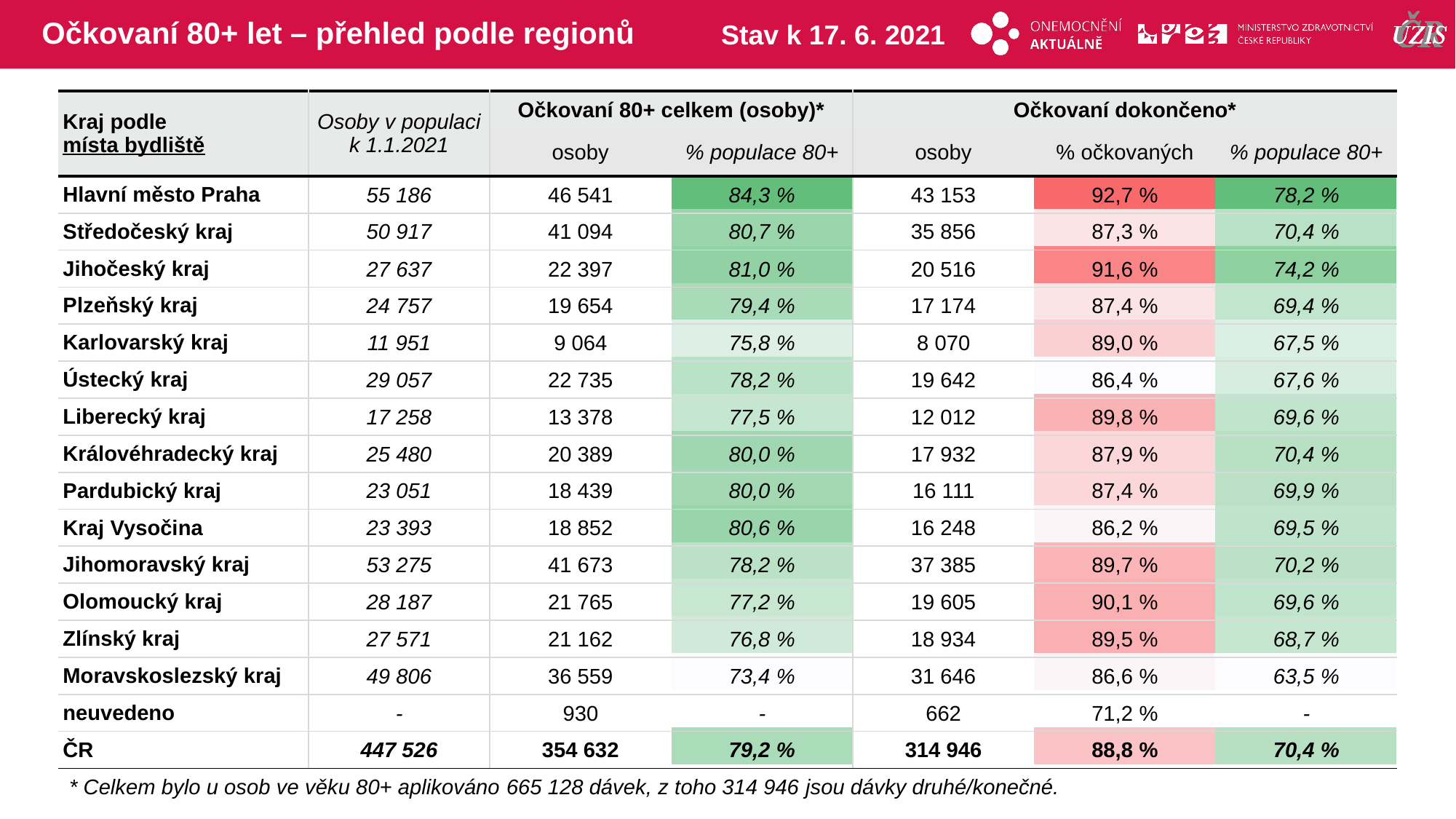

# Očkovaní 80+ let – přehled podle regionů
Stav k 17. 6. 2021
| Kraj podle místa bydliště | Osoby v populaci k 1.1.2021 | Očkovaní 80+ celkem (osoby)\* |  | Očkovaní dokončeno\* |  |  |
| --- | --- | --- | --- | --- | --- | --- |
|  |  | osoby | % populace 80+ | osoby | % očkovaných | % populace 80+ |
| Hlavní město Praha | 55 186 | 46 541 | 84,3 % | 43 153 | 92,7 % | 78,2 % |
| Středočeský kraj | 50 917 | 41 094 | 80,7 % | 35 856 | 87,3 % | 70,4 % |
| Jihočeský kraj | 27 637 | 22 397 | 81,0 % | 20 516 | 91,6 % | 74,2 % |
| Plzeňský kraj | 24 757 | 19 654 | 79,4 % | 17 174 | 87,4 % | 69,4 % |
| Karlovarský kraj | 11 951 | 9 064 | 75,8 % | 8 070 | 89,0 % | 67,5 % |
| Ústecký kraj | 29 057 | 22 735 | 78,2 % | 19 642 | 86,4 % | 67,6 % |
| Liberecký kraj | 17 258 | 13 378 | 77,5 % | 12 012 | 89,8 % | 69,6 % |
| Královéhradecký kraj | 25 480 | 20 389 | 80,0 % | 17 932 | 87,9 % | 70,4 % |
| Pardubický kraj | 23 051 | 18 439 | 80,0 % | 16 111 | 87,4 % | 69,9 % |
| Kraj Vysočina | 23 393 | 18 852 | 80,6 % | 16 248 | 86,2 % | 69,5 % |
| Jihomoravský kraj | 53 275 | 41 673 | 78,2 % | 37 385 | 89,7 % | 70,2 % |
| Olomoucký kraj | 28 187 | 21 765 | 77,2 % | 19 605 | 90,1 % | 69,6 % |
| Zlínský kraj | 27 571 | 21 162 | 76,8 % | 18 934 | 89,5 % | 68,7 % |
| Moravskoslezský kraj | 49 806 | 36 559 | 73,4 % | 31 646 | 86,6 % | 63,5 % |
| neuvedeno | - | 930 | - | 662 | 71,2 % | - |
| ČR | 447 526 | 354 632 | 79,2 % | 314 946 | 88,8 % | 70,4 % |
|  |  |  |  |  |  |
| --- | --- | --- | --- | --- | --- |
|  |  |  |  |  |  |
|  |  |  |  |  |  |
|  |  |  |  |  |  |
|  |  |  |  |  |  |
|  |  |  |  |  |  |
|  |  |  |  |  |  |
|  |  |  |  |  |  |
|  |  |  |  |  |  |
|  |  |  |  |  |  |
|  |  |  |  |  |  |
|  |  |  |  |  |  |
|  |  |  |  |  |  |
|  |  |  |  |  |  |
|  |  |  |  |  |  |
|  |  |  |  |  |  |
* Celkem bylo u osob ve věku 80+ aplikováno 665 128 dávek, z toho 314 946 jsou dávky druhé/konečné.